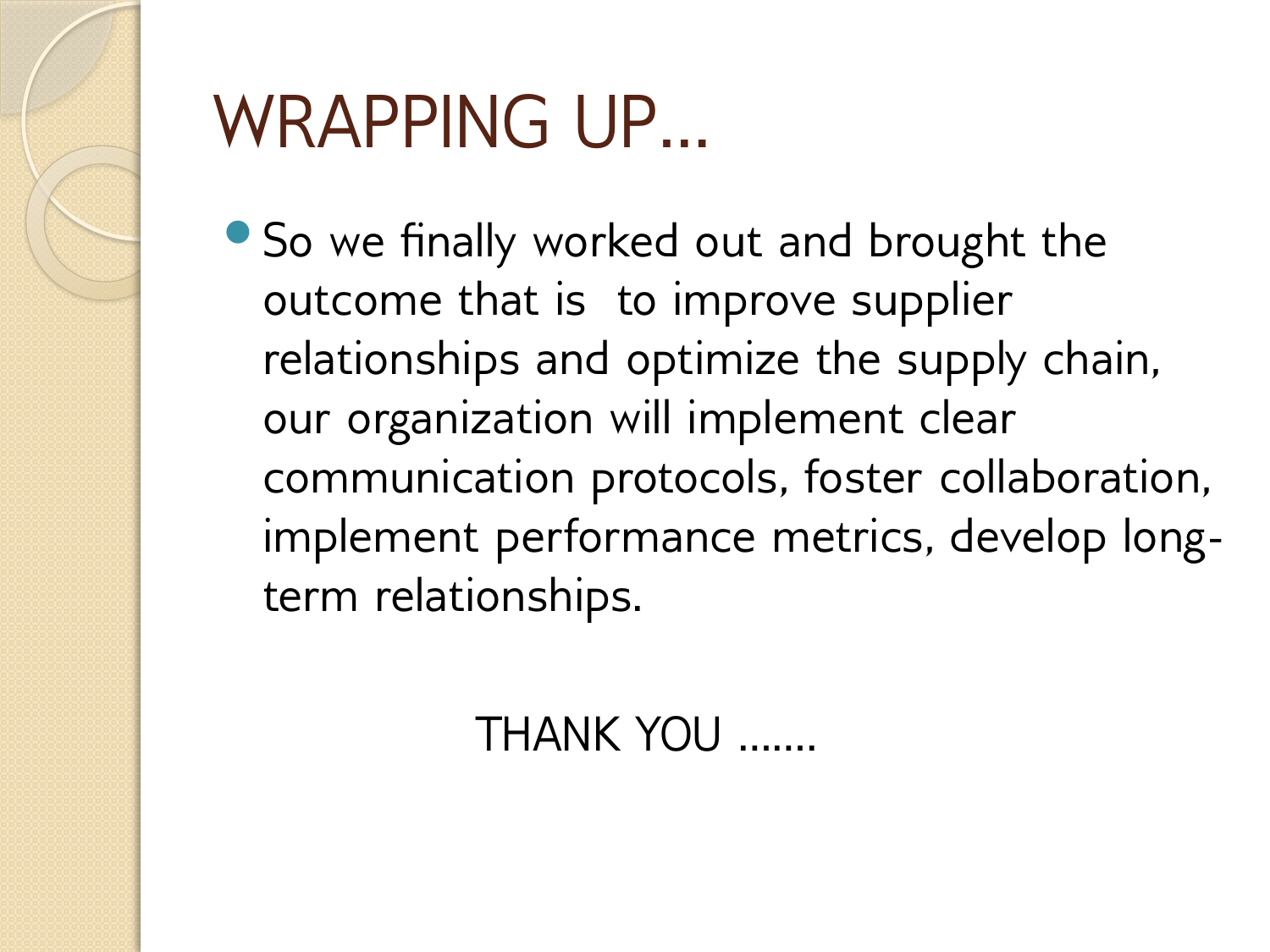

# WRAPPING UP…
So we finally worked out and brought the  outcome that is  to improve supplier relationships and optimize the supply chain, our organization will implement clear communication protocols, foster collaboration, implement performance metrics, develop long-term relationships.

                 THANK YOU …….